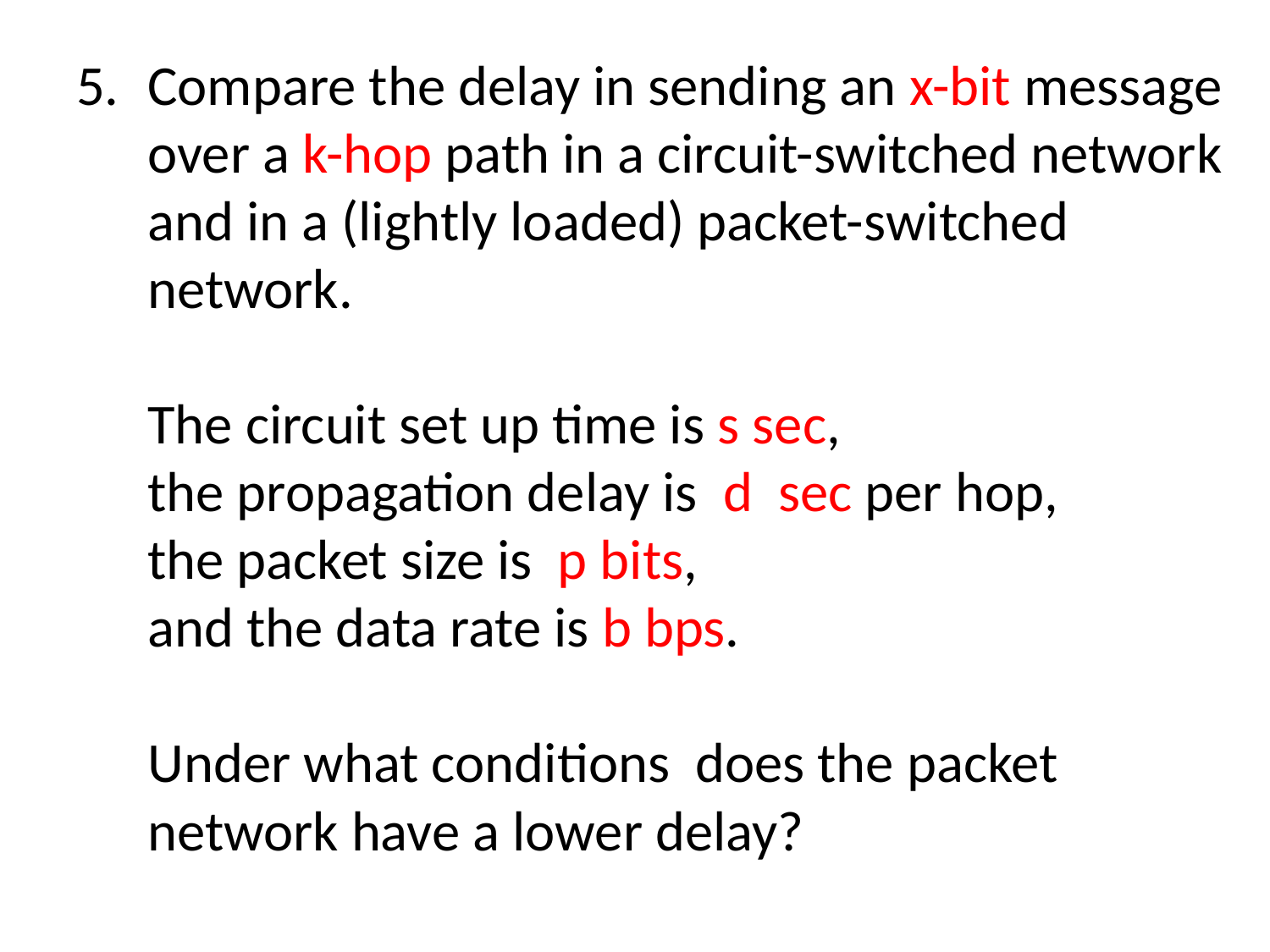

Compare the delay in sending an x-bit message over a k-hop path in a circuit-switched network and in a (lightly loaded) packet-switched network.
The circuit set up time is s sec,
the propagation delay is  d  sec per hop,
the packet size is  p bits,
and the data rate is b bps.
Under what conditions  does the packet network have a lower delay?